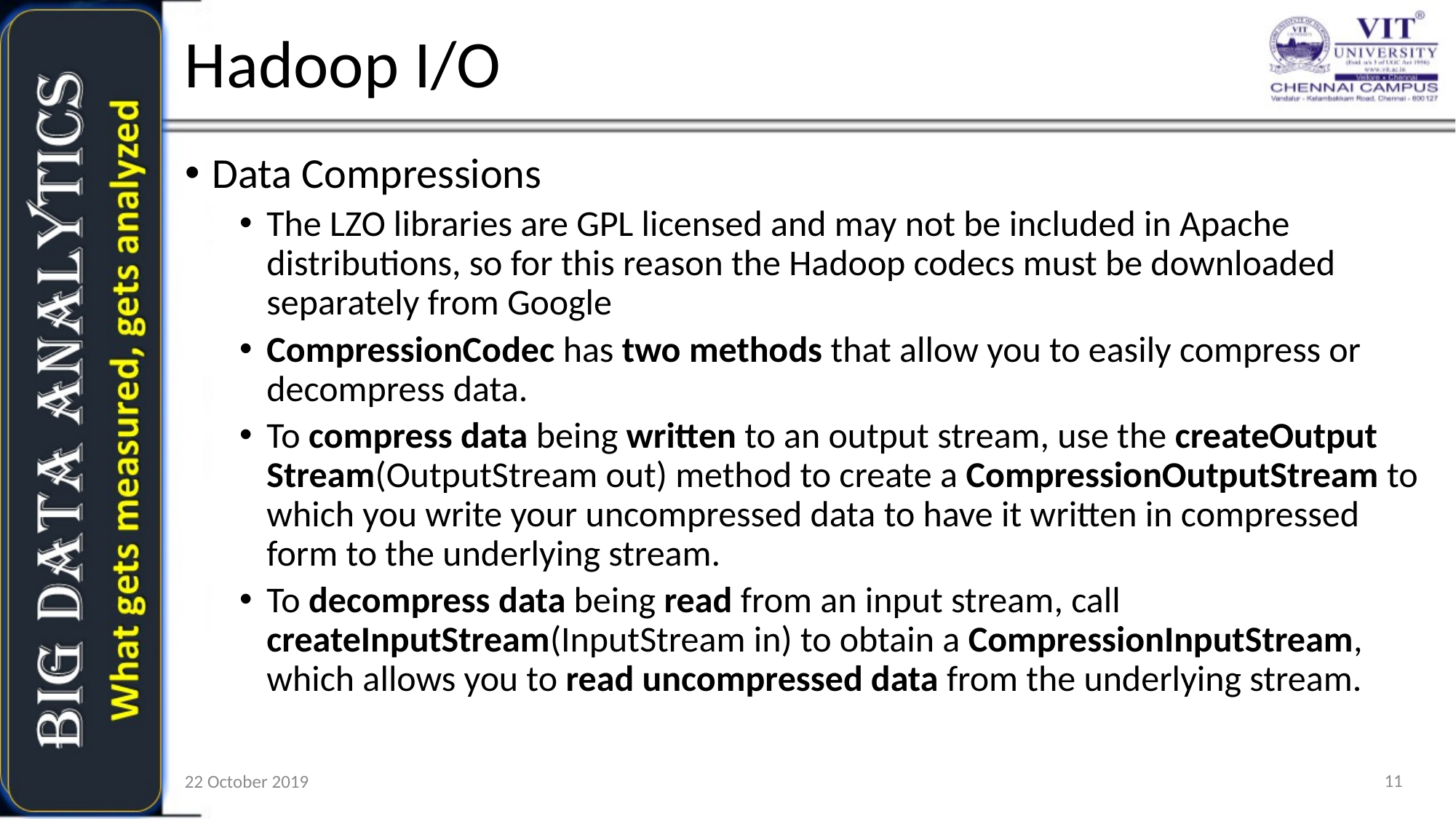

Hadoop I/O
Data Compressions
The LZO libraries are GPL licensed and may not be included in Apache distributions, so for this reason the Hadoop codecs must be downloaded separately from Google
CompressionCodec has two methods that allow you to easily compress or decompress data.
To compress data being written to an output stream, use the createOutput Stream(OutputStream out) method to create a CompressionOutputStream to which you write your uncompressed data to have it written in compressed form to the underlying stream.
To decompress data being read from an input stream, call createInputStream(InputStream in) to obtain a CompressionInputStream, which allows you to read uncompressed data from the underlying stream.

11
22 October 2019